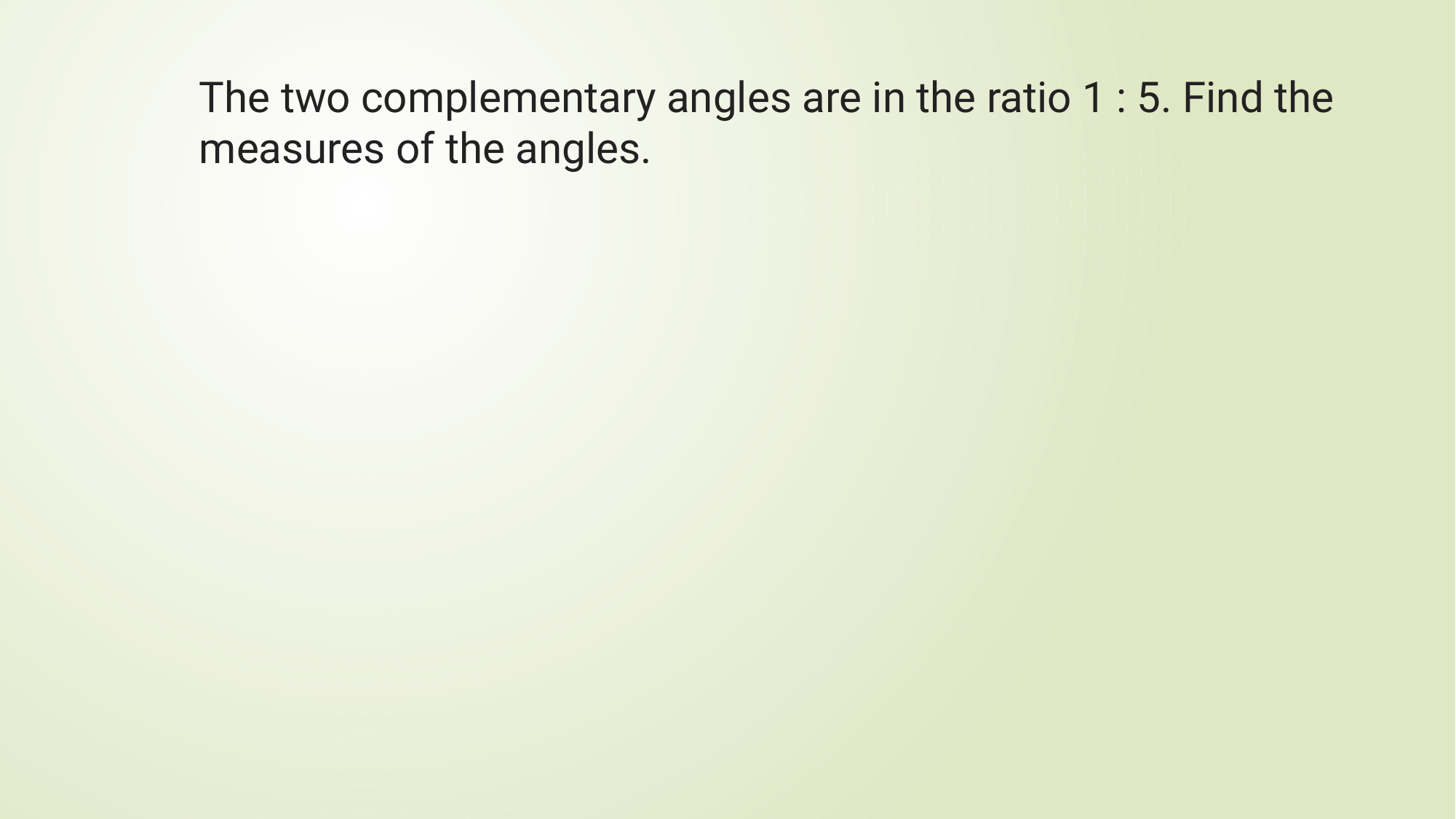

The two complementary angles are in the ratio 1 : 5. Find the measures of the angles.